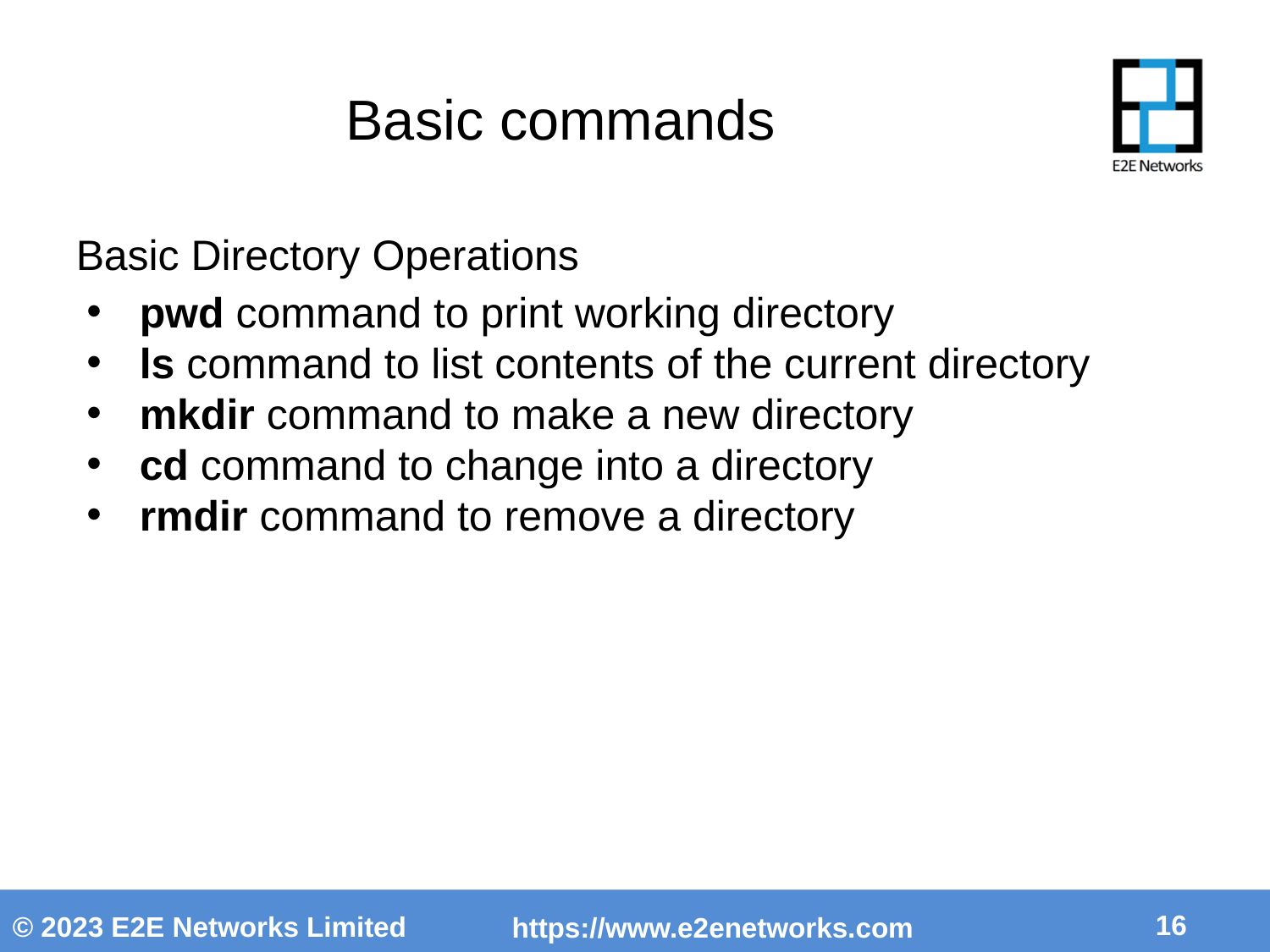

Basic commands
Basic Directory Operations
pwd command to print working directory
ls command to list contents of the current directory
mkdir command to make a new directory
cd command to change into a directory
rmdir command to remove a directory